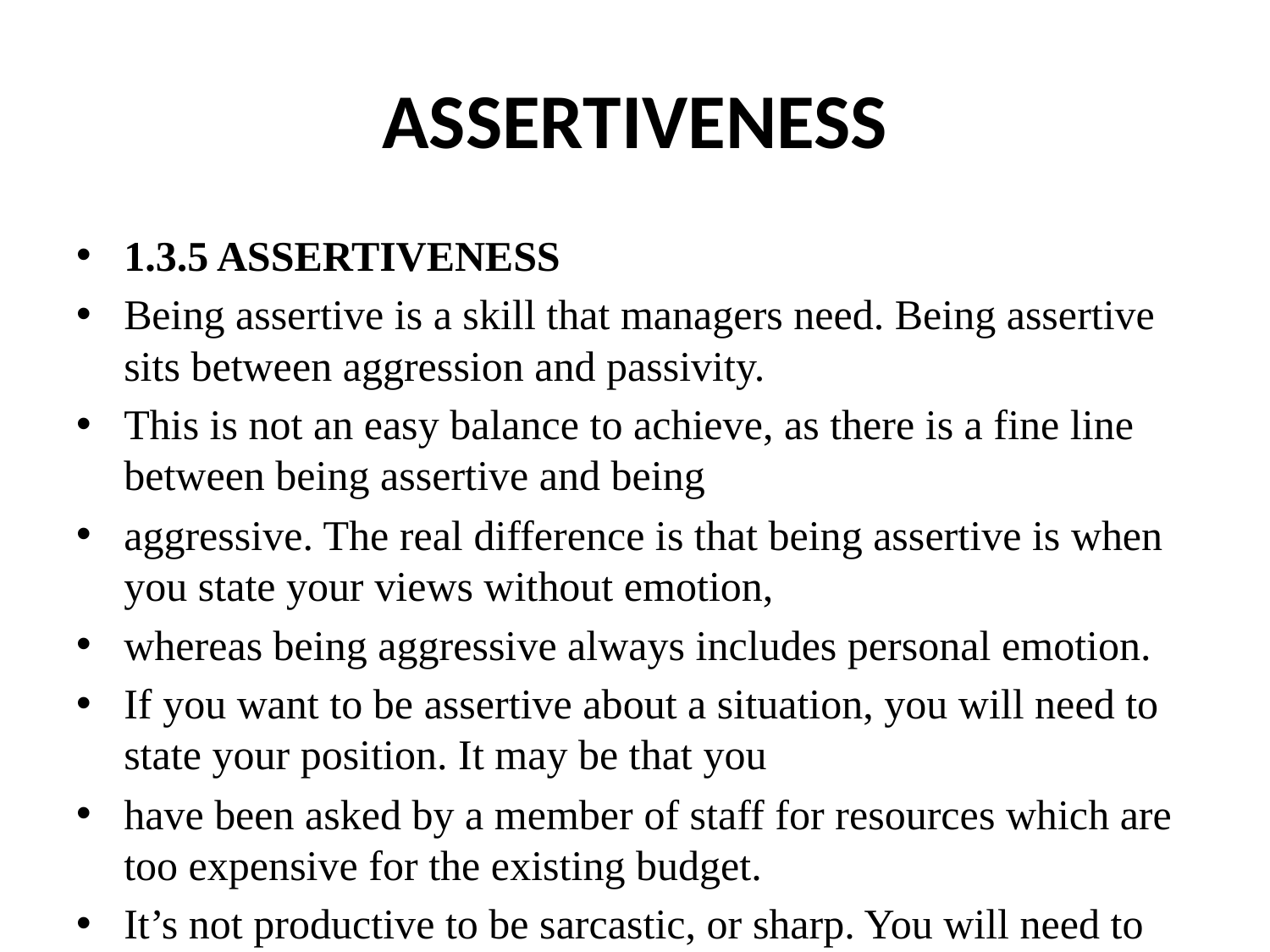

# ASSERTIVENESS
1.3.5 ASSERTIVENESS
Being assertive is a skill that managers need. Being assertive sits between aggression and passivity.
This is not an easy balance to achieve, as there is a fine line between being assertive and being
aggressive. The real difference is that being assertive is when you state your views without emotion,
whereas being aggressive always includes personal emotion.
If you want to be assertive about a situation, you will need to state your position. It may be that you
have been asked by a member of staff for resources which are too expensive for the existing budget.
It’s not productive to be sarcastic, or sharp. You will need to calmly state the impracticality of the
request, but suggest some alternative proposals.
As a manager you need to develop the ability to be assertive. To do this you need to be able to
develop a full understanding of the methods involved.